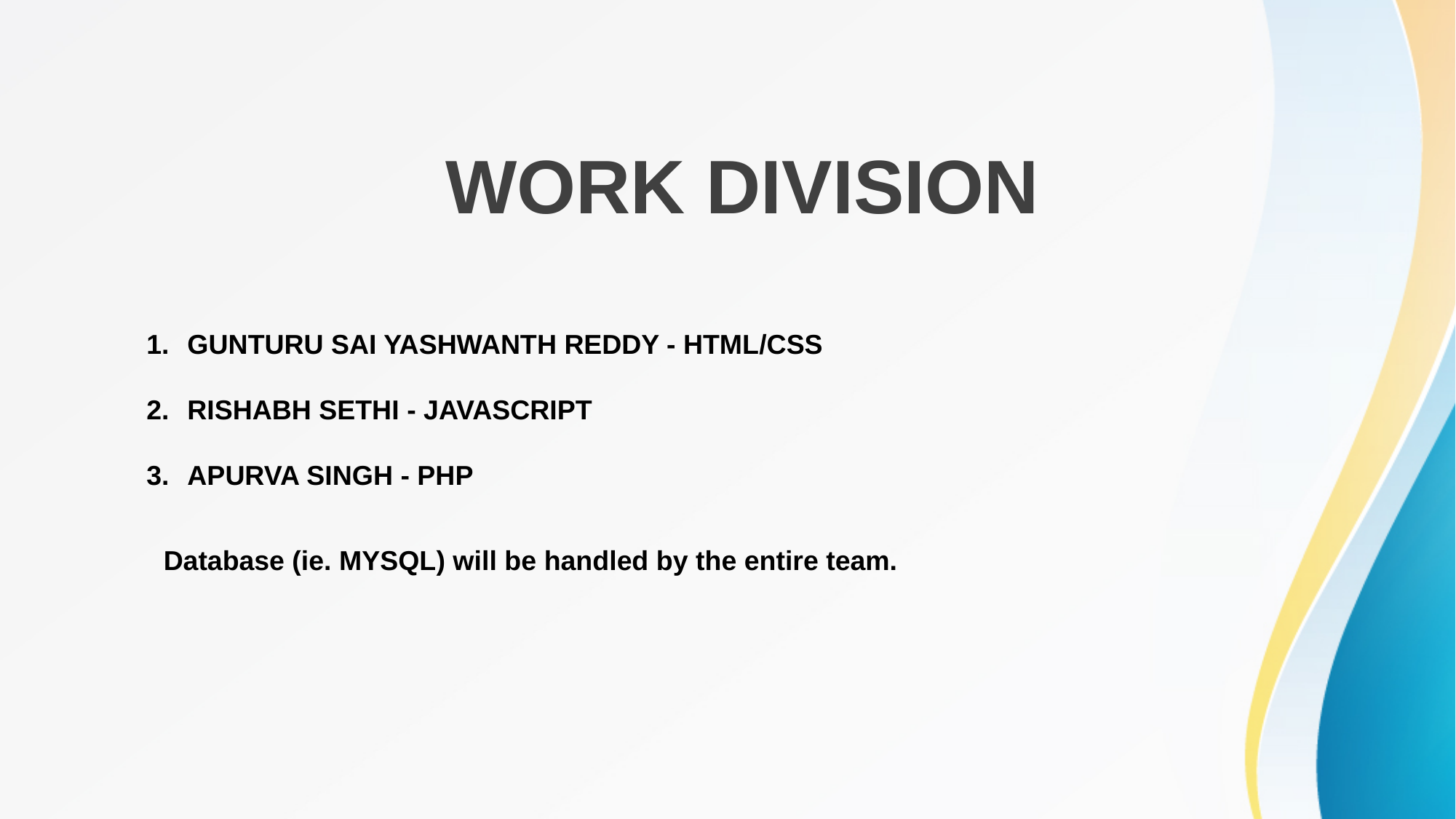

WORK DIVISION
GUNTURU SAI YASHWANTH REDDY - HTML/CSS

RISHABH SETHI - JAVASCRIPT

APURVA SINGH - PHP
Database (ie. MYSQL) will be handled by the entire team.